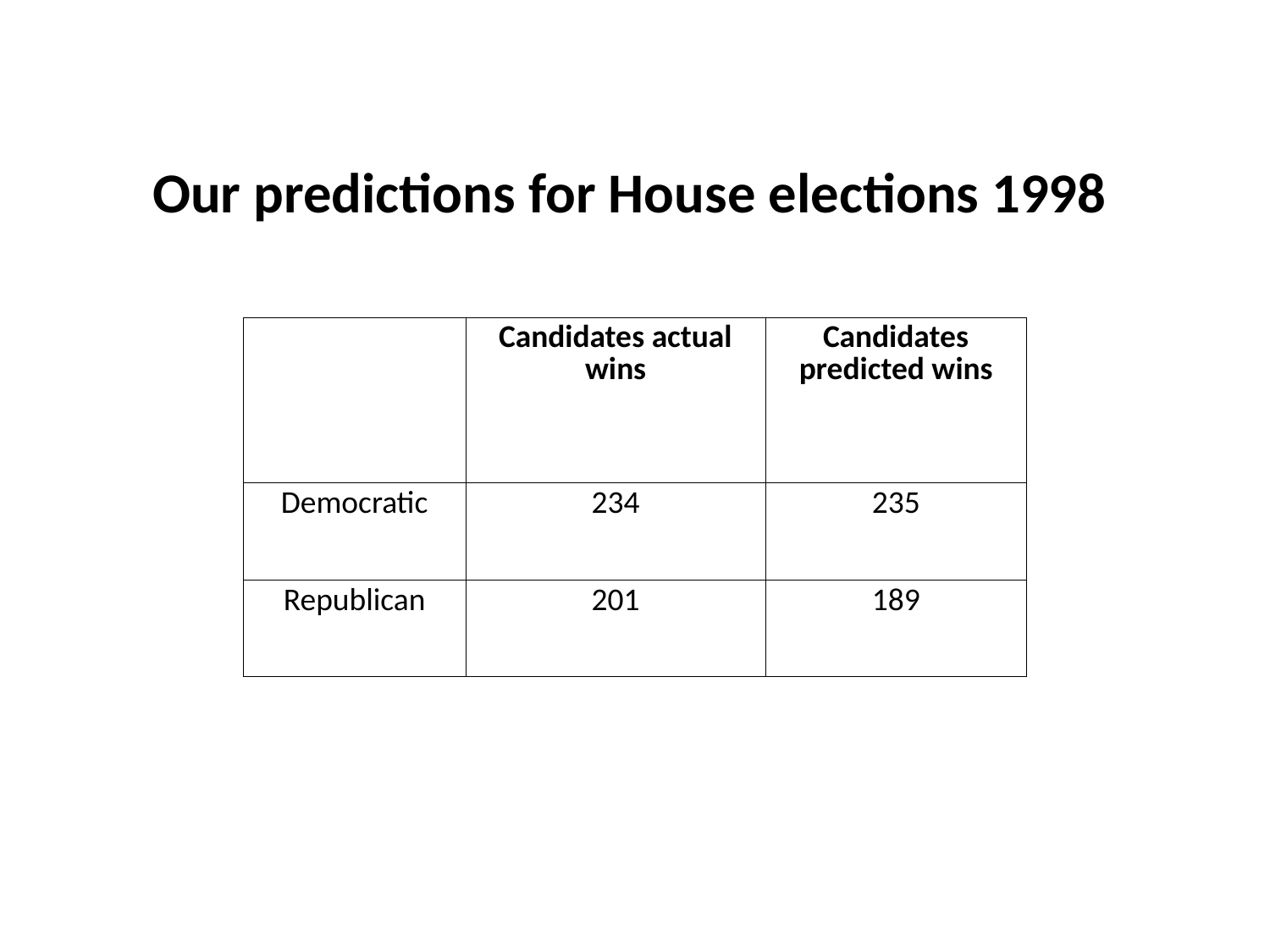

Our predictions for House elections 1998
|  | Candidates actual wins | Candidates predicted wins |
| --- | --- | --- |
| Democratic | 234 | 235 |
| Republican | 201 | 189 |